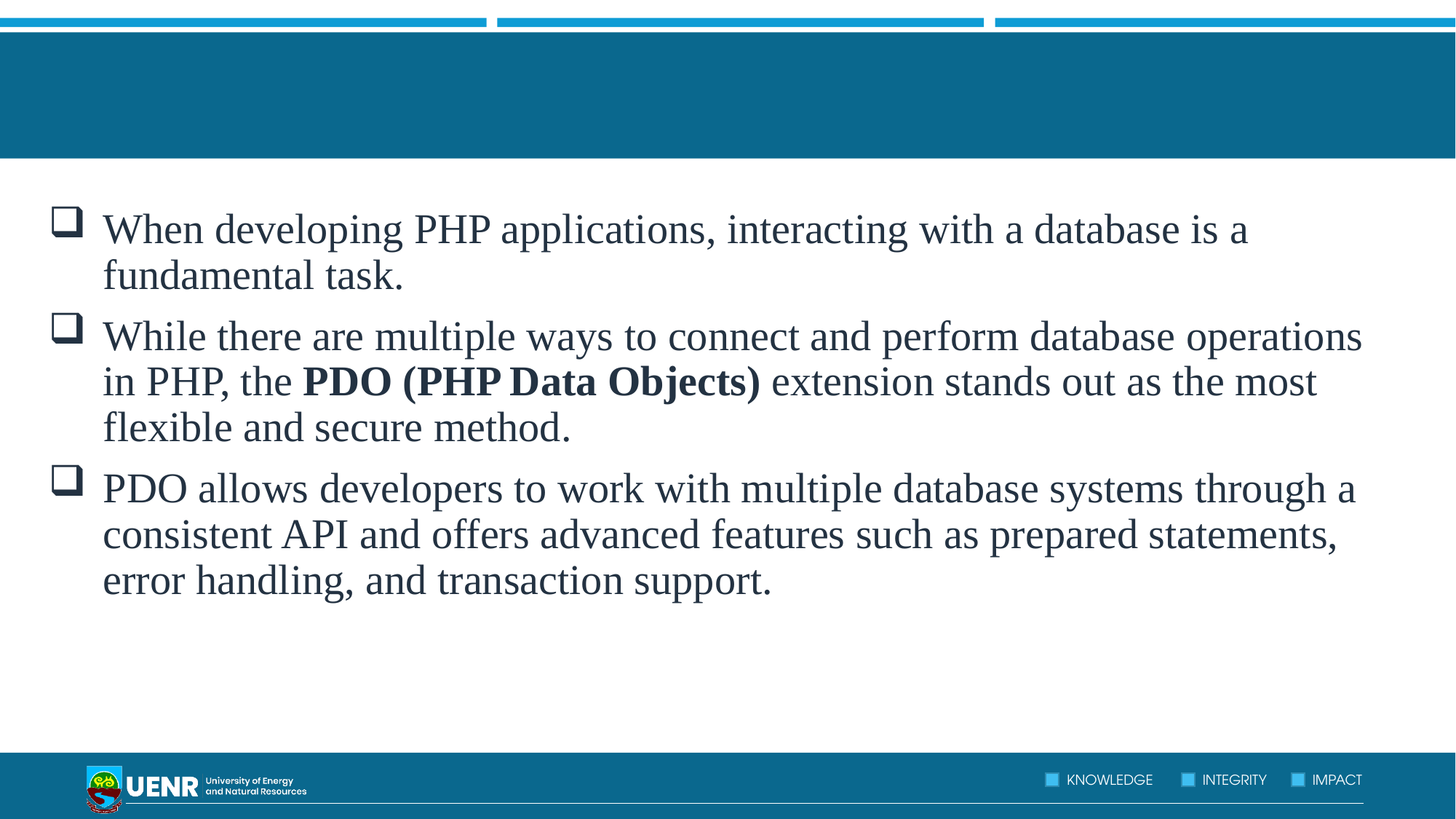

#
When developing PHP applications, interacting with a database is a fundamental task.
While there are multiple ways to connect and perform database operations in PHP, the PDO (PHP Data Objects) extension stands out as the most flexible and secure method.
PDO allows developers to work with multiple database systems through a consistent API and offers advanced features such as prepared statements, error handling, and transaction support.